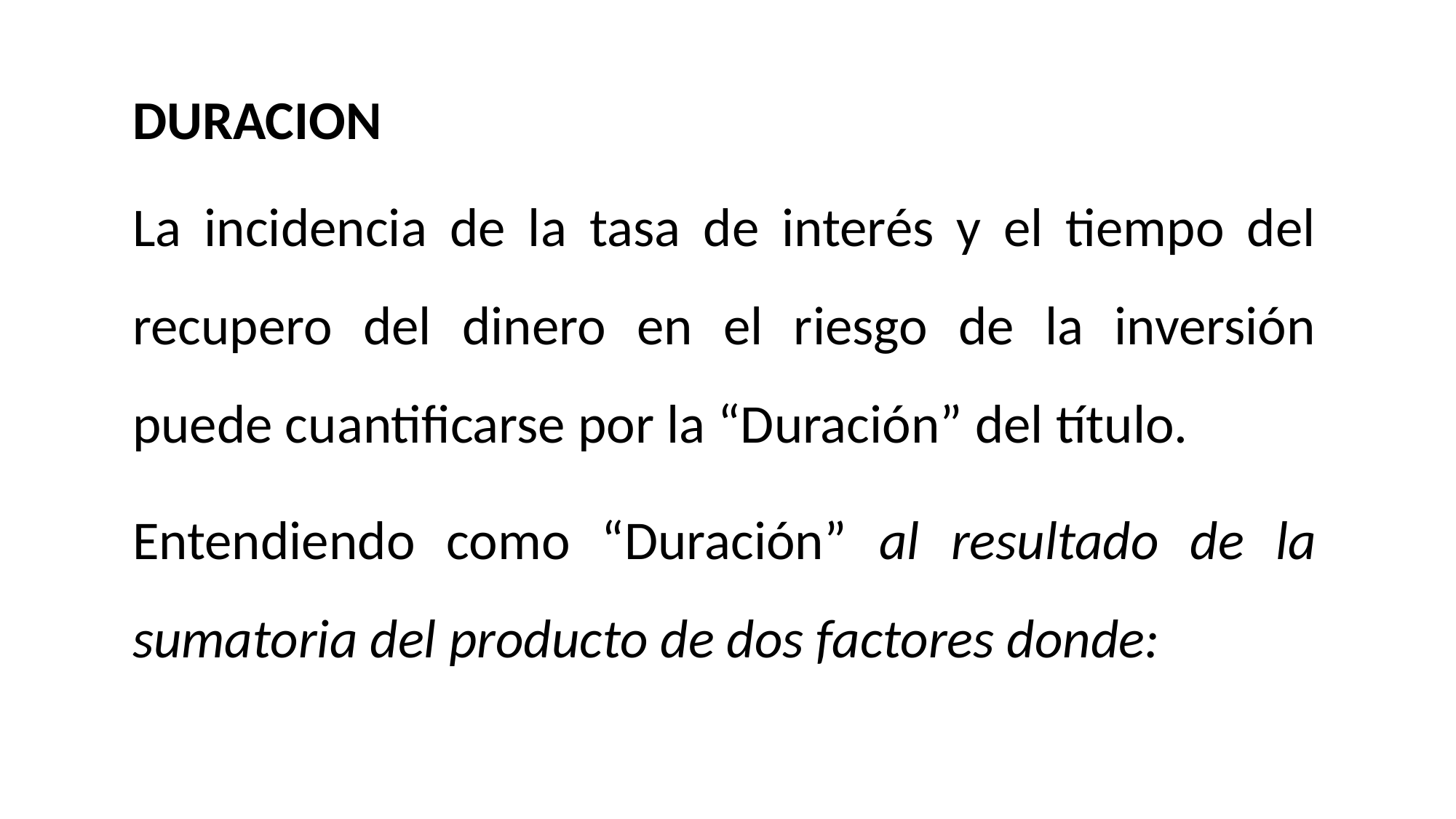

DURACION
La incidencia de la tasa de interés y el tiempo del recupero del dinero en el riesgo de la inversión puede cuantificarse por la “Duración” del título.
Entendiendo como “Duración” al resultado de la sumatoria del producto de dos factores donde: